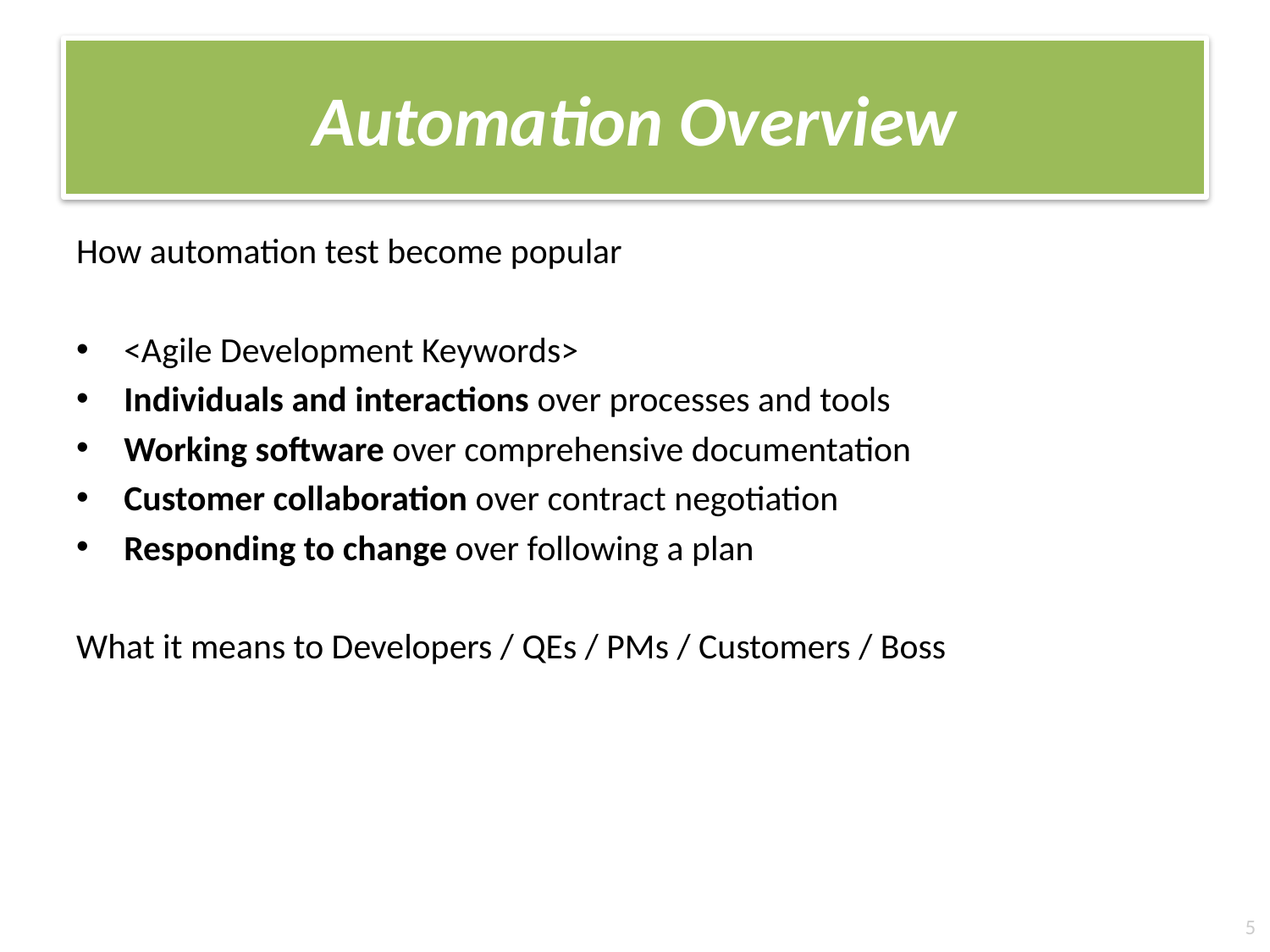

# Automation Overview
How automation test become popular

<Agile Development Keywords>
Individuals and interactions over processes and tools
Working software over comprehensive documentation
Customer collaboration over contract negotiation
Responding to change over following a plan

What it means to Developers / QEs / PMs / Customers / Boss

5